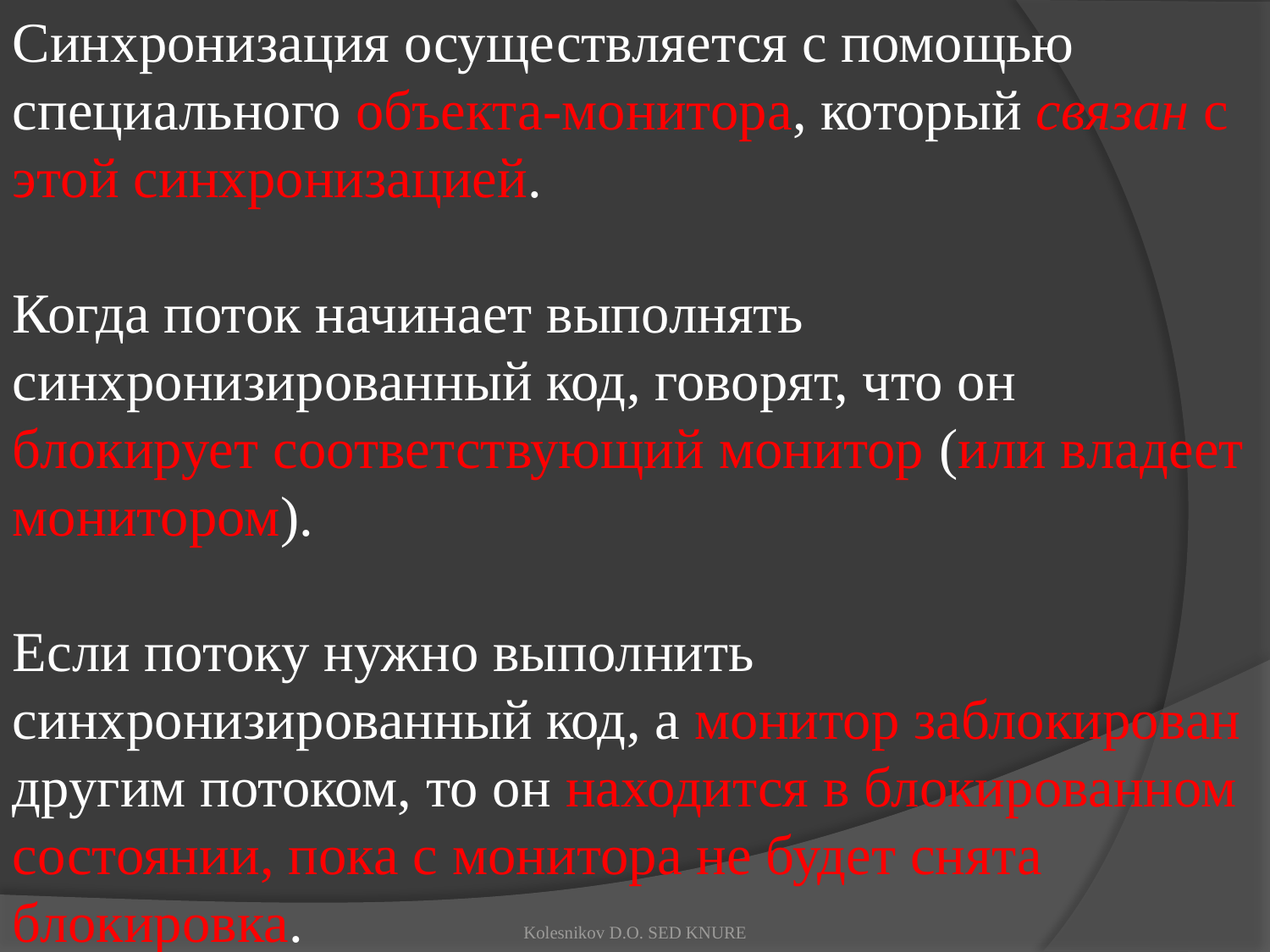

Синхронизация осуществляется с помощью специального объекта-монитора, который связан с этой синхронизацией.

Когда поток начинает выполнять синхронизированный код, говорят, что он блокирует соответствующий монитор (или владеет монитором).

Если потоку нужно выполнить синхронизированный код, а монитор заблокирован другим потоком, то он находится в блокированном состоянии, пока с монитора не будет снята блокировка.
Kolesnikov D.O. SED KNURE